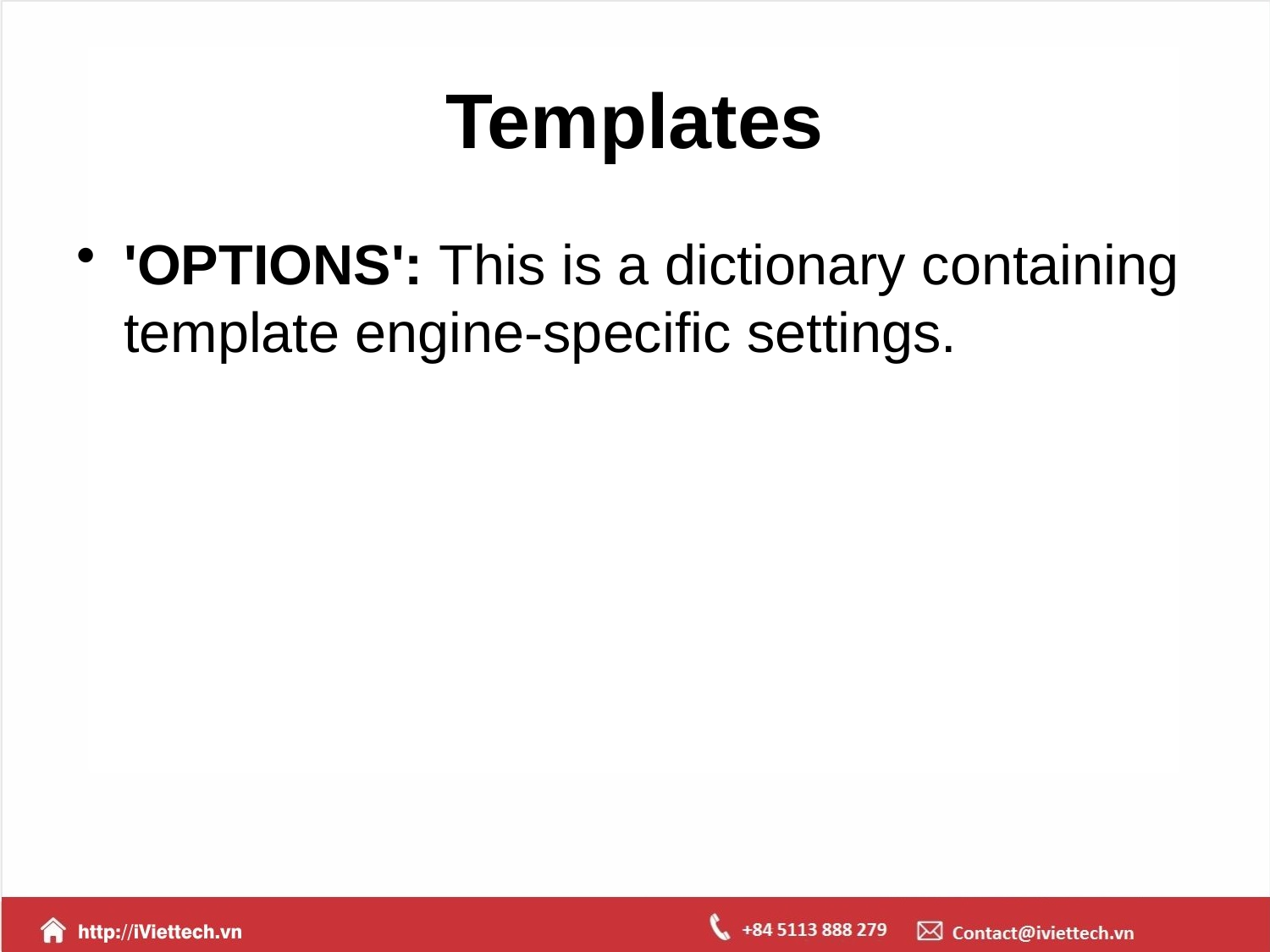

# Templates
'OPTIONS': This is a dictionary containing template engine-specific settings.